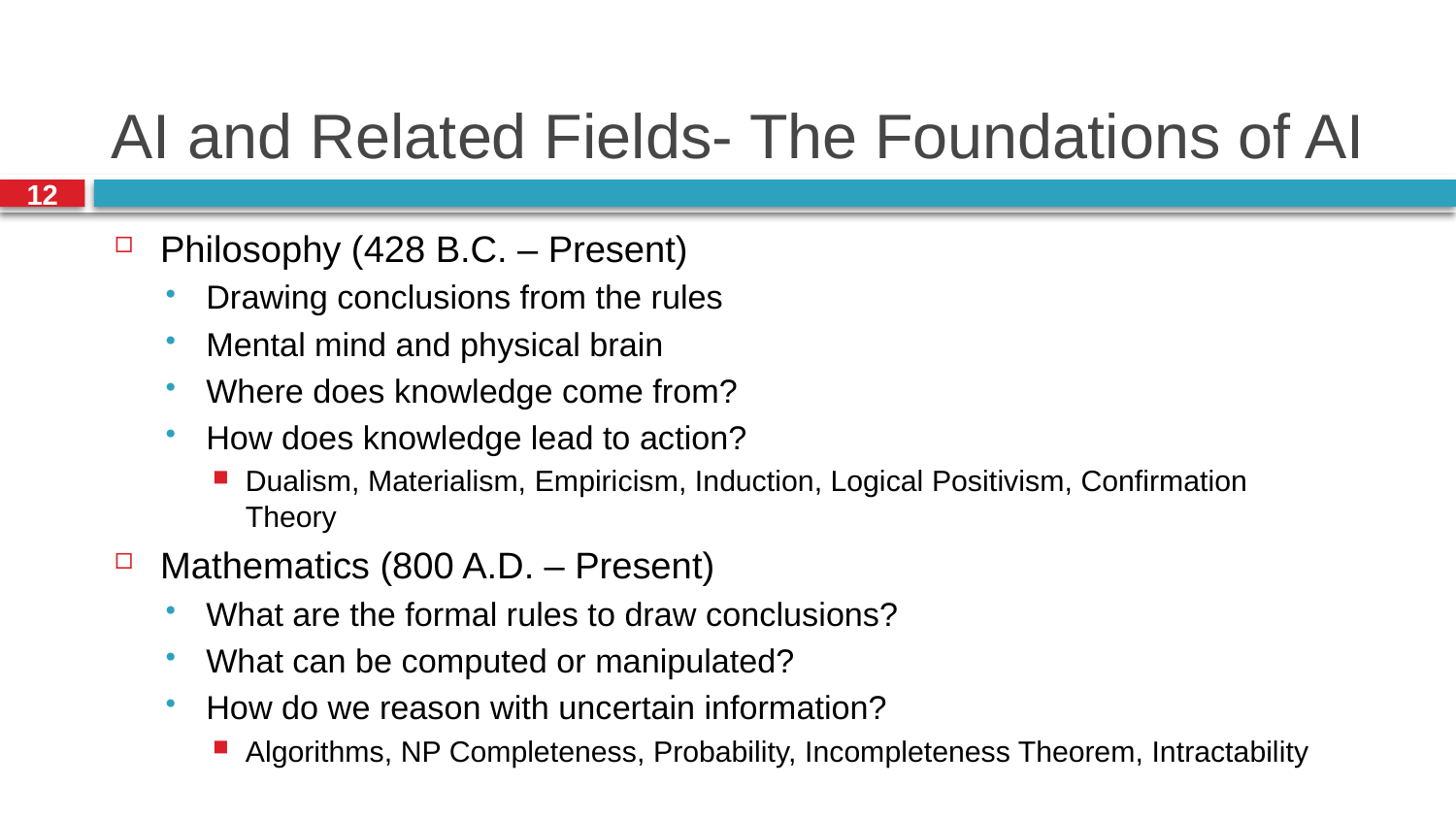

# AI and Related Fields- The Foundations of AI
12
Philosophy (428 B.C. – Present)
Drawing conclusions from the rules
Mental mind and physical brain
Where does knowledge come from?
How does knowledge lead to action?
Dualism, Materialism, Empiricism, Induction, Logical Positivism, Confirmation Theory
Mathematics (800 A.D. – Present)
What are the formal rules to draw conclusions?
What can be computed or manipulated?
How do we reason with uncertain information?
Algorithms, NP Completeness, Probability, Incompleteness Theorem, Intractability